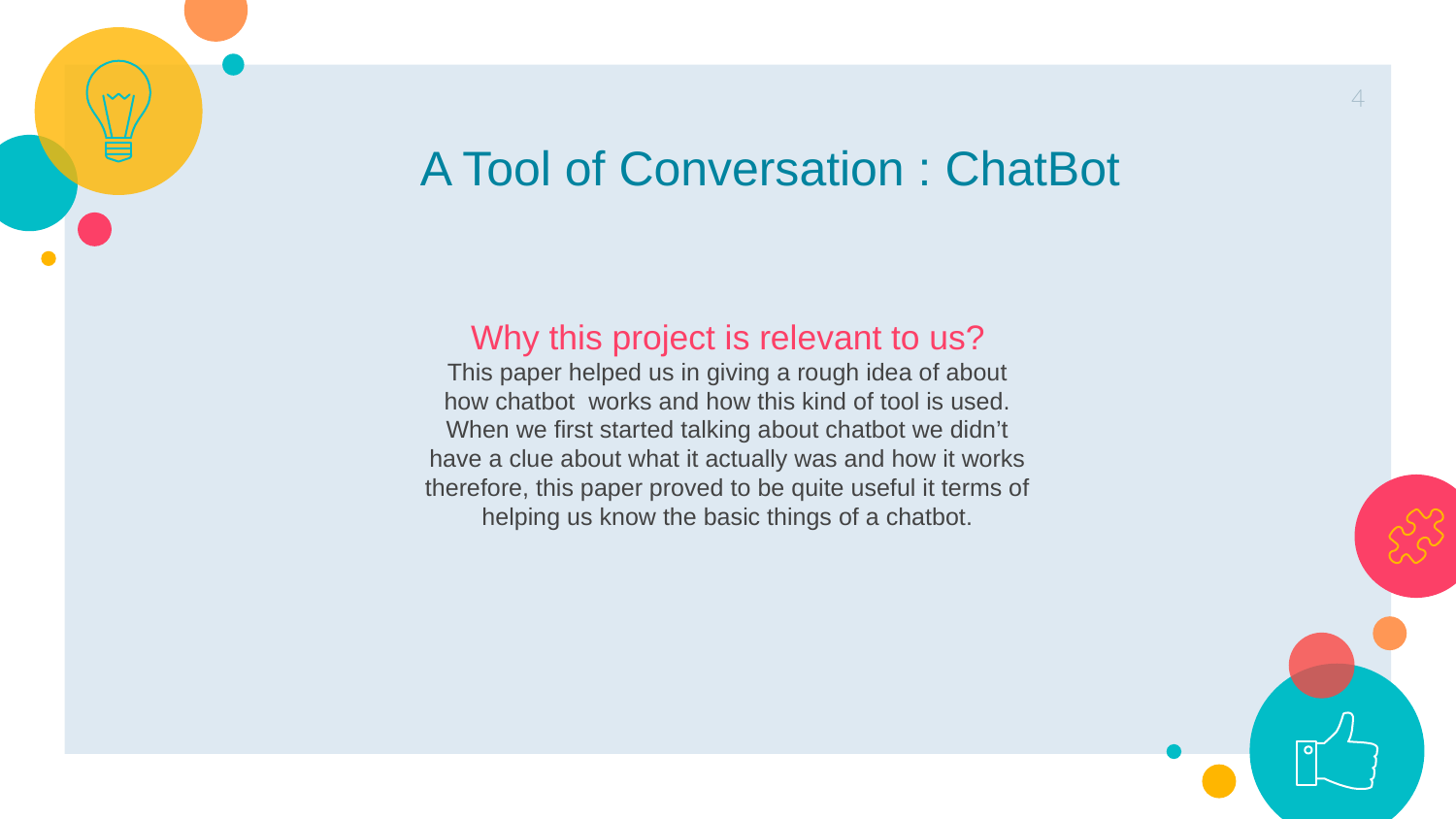

4
A Tool of Conversation : ChatBot
Why this project is relevant to us?
This paper helped us in giving a rough idea of about how chatbot  works and how this kind of tool is used.
When we first started talking about chatbot we didn’t have a clue about what it actually was and how it works therefore, this paper proved to be quite useful it terms of helping us know the basic things of a chatbot.